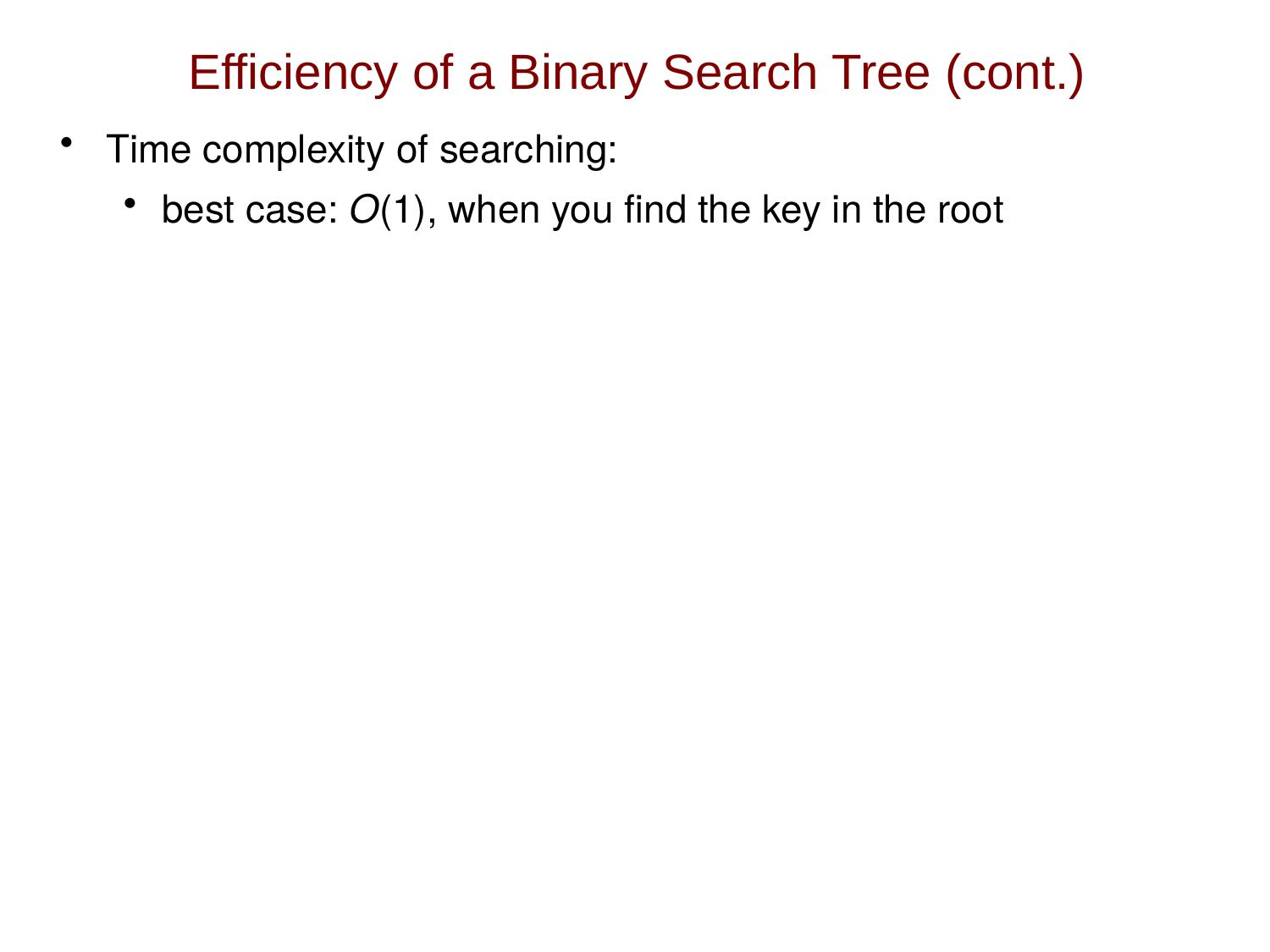

# Efficiency of a Binary Search Tree (cont.)
Time complexity of searching:
best case: O(1), when you find the key in the root